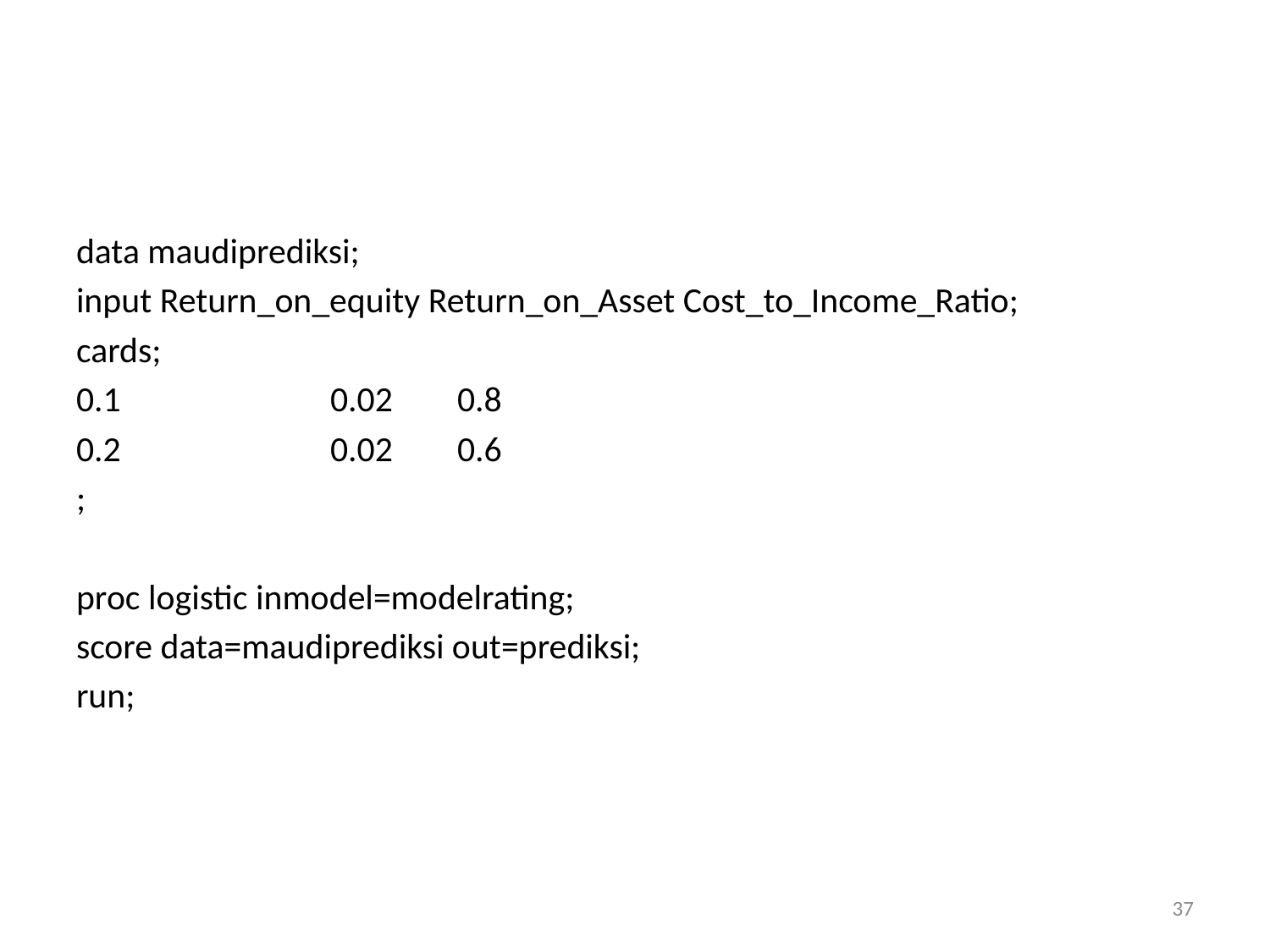

#
data maudiprediksi;
input Return_on_equity Return_on_Asset Cost_to_Income_Ratio;
cards;
0.1		0.02	0.8
0.2		0.02	0.6
;

proc logistic inmodel=modelrating;
score data=maudiprediksi out=prediksi;
run;
37